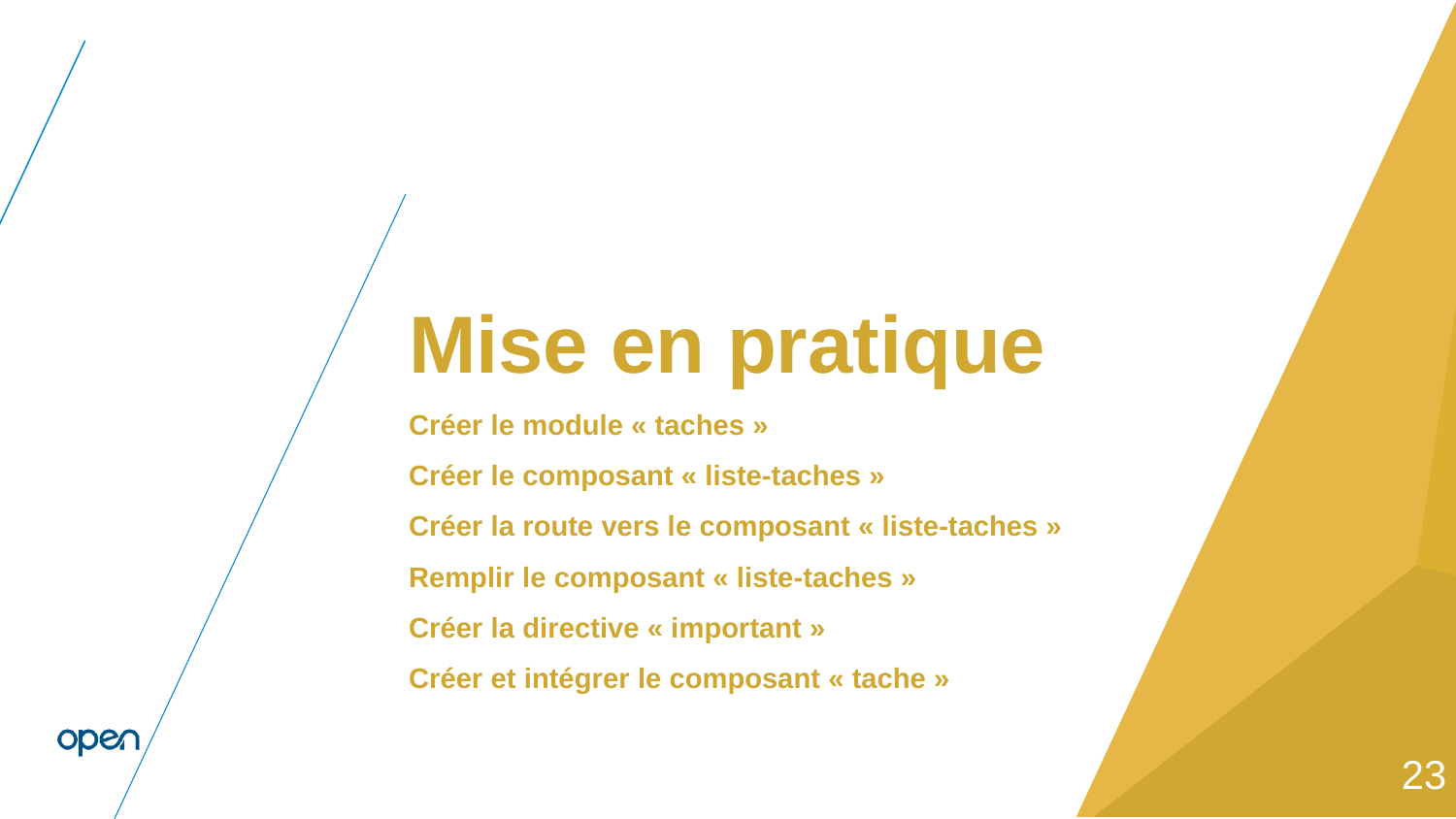

#
Mise en pratique
Créer le module « taches »
Créer le composant « liste-taches »
Créer la route vers le composant « liste-taches »
Remplir le composant « liste-taches »
Créer la directive « important »
Créer et intégrer le composant « tache »